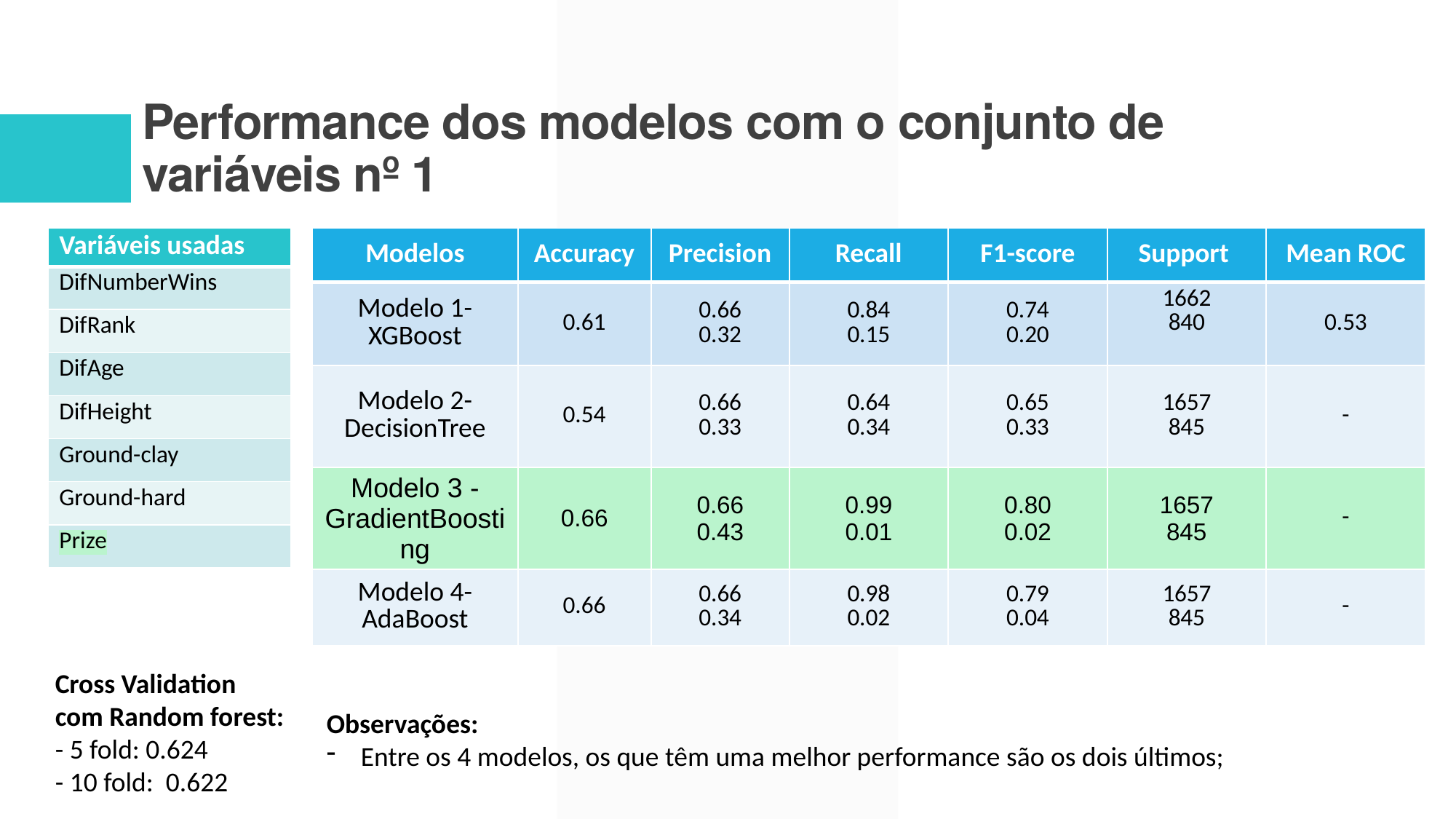

# Performance dos modelos com o conjunto de variáveis nº 1
| Variáveis usadas |
| --- |
| DifNumberWins |
| DifRank |
| DifAge |
| DifHeight |
| Ground-clay |
| Ground-hard |
| Prize |
| Modelos | Accuracy | Precision | Recall | F1-score | Support | Mean ROC |
| --- | --- | --- | --- | --- | --- | --- |
| Modelo 1- XGBoost | 0.61 | 0.66 0.32 | 0.84 0.15 | 0.74 0.20 | 1662 840 | 0.53 |
| Modelo 2- DecisionTree | 0.54 | 0.66 0.33 | 0.64 0.34 | 0.65 0.33 | 1657 845 | - |
| Modelo 3 - GradientBoosting | 0.66 | 0.66 0.43 | 0.99 0.01 | 0.80 0.02 | 1657 845 | - |
| Modelo 4- AdaBoost | 0.66 | 0.66 0.34 | 0.98 0.02 | 0.79 0.04 | 1657 845 | - |
Cross Validation
com Random forest:
- 5 fold: 0.624
- 10 fold:  0.622
Observações:
Entre os 4 modelos, os que têm uma melhor performance são os dois últimos;